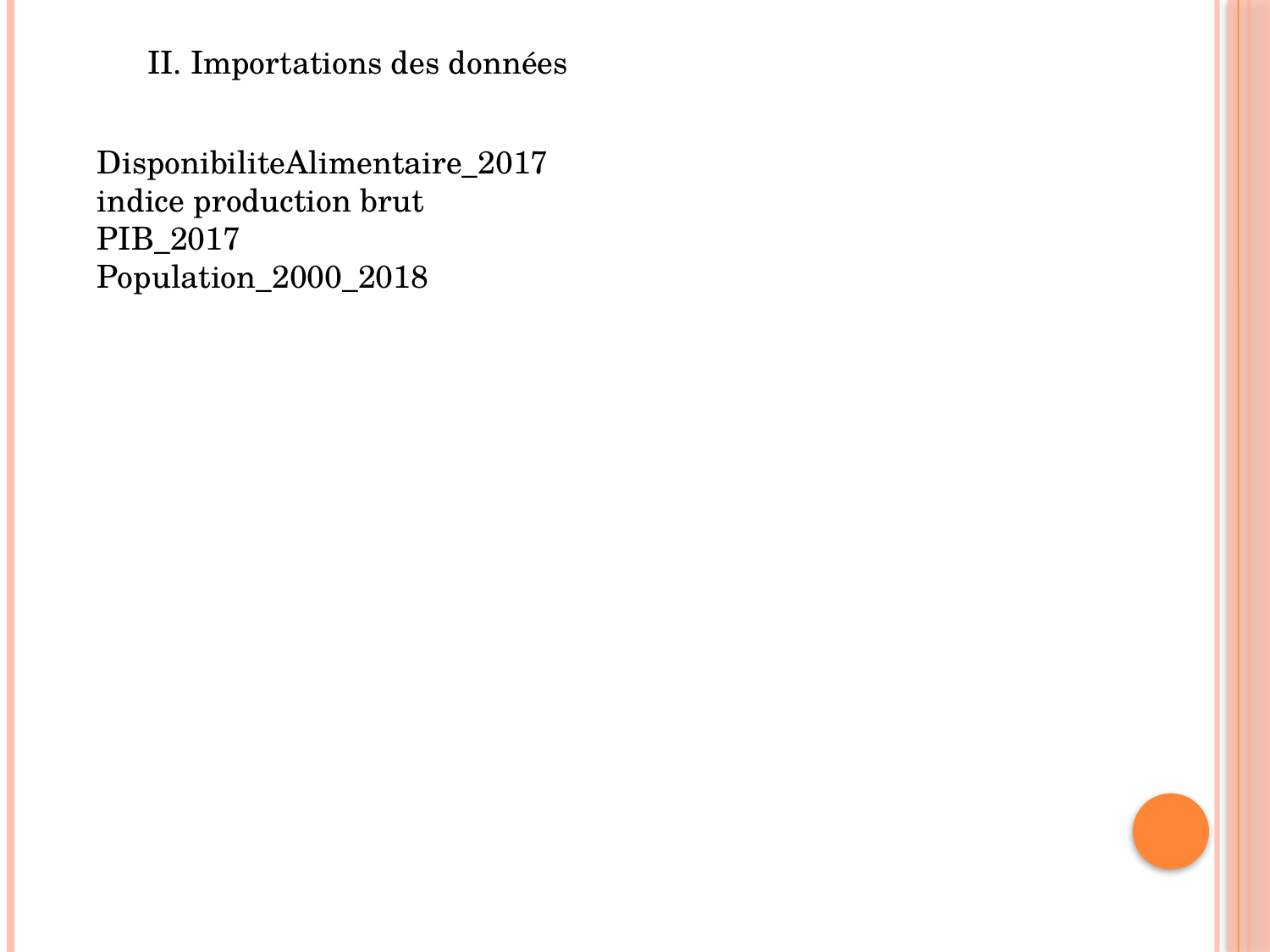

II. Importations des données

DisponibiliteAlimentaire_2017
indice production brut
PIB_2017
Population_2000_2018